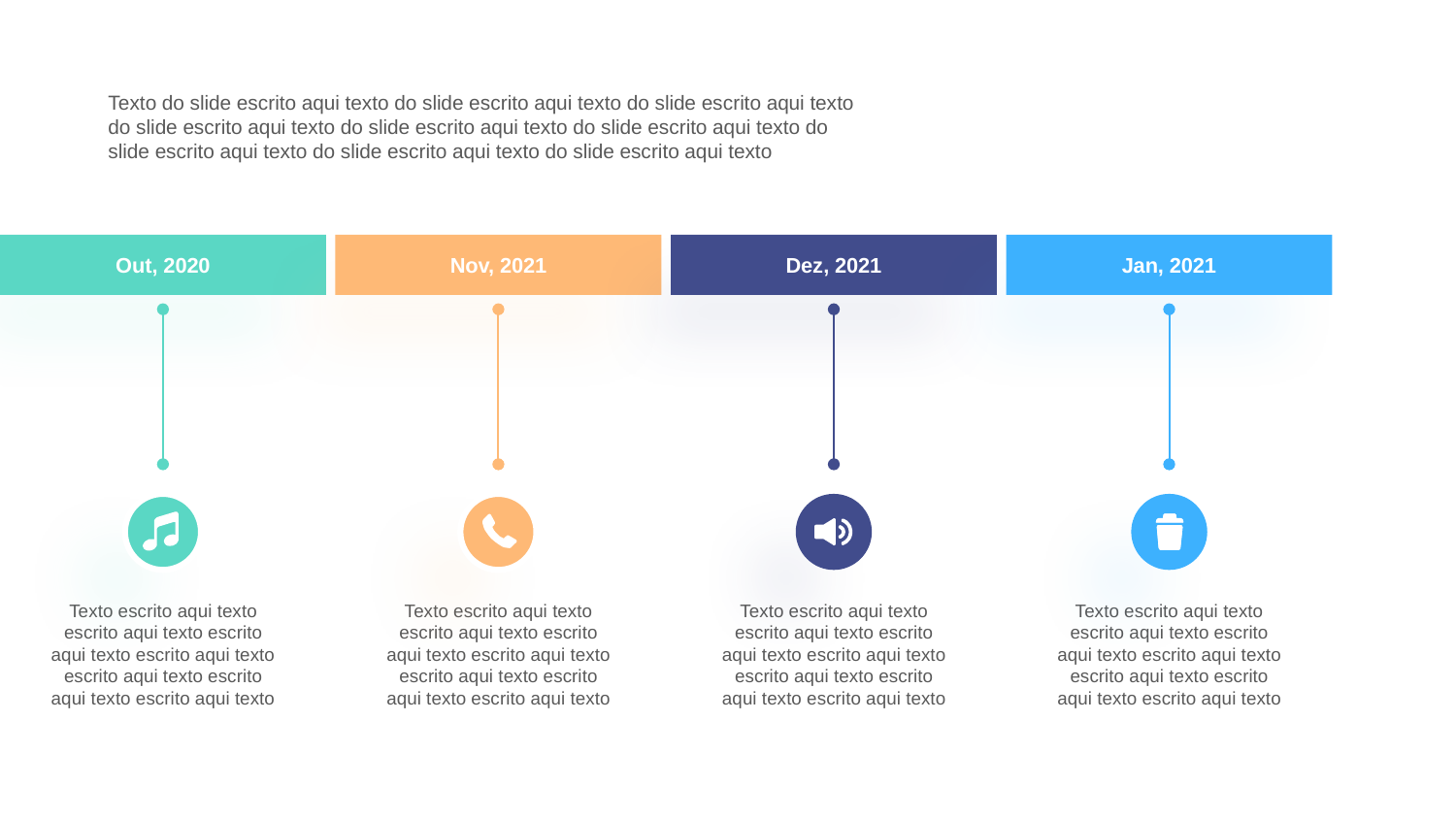

Texto do slide escrito aqui texto do slide escrito aqui texto do slide escrito aqui texto do slide escrito aqui texto do slide escrito aqui texto do slide escrito aqui texto do slide escrito aqui texto do slide escrito aqui texto do slide escrito aqui texto
Out, 2020
Nov, 2021
Dez, 2021
Jan, 2021

Texto escrito aqui texto escrito aqui texto escrito aqui texto escrito aqui texto escrito aqui texto escrito aqui texto escrito aqui texto
Texto escrito aqui texto escrito aqui texto escrito aqui texto escrito aqui texto escrito aqui texto escrito aqui texto escrito aqui texto
Texto escrito aqui texto escrito aqui texto escrito aqui texto escrito aqui texto escrito aqui texto escrito aqui texto escrito aqui texto
Texto escrito aqui texto escrito aqui texto escrito aqui texto escrito aqui texto escrito aqui texto escrito aqui texto escrito aqui texto